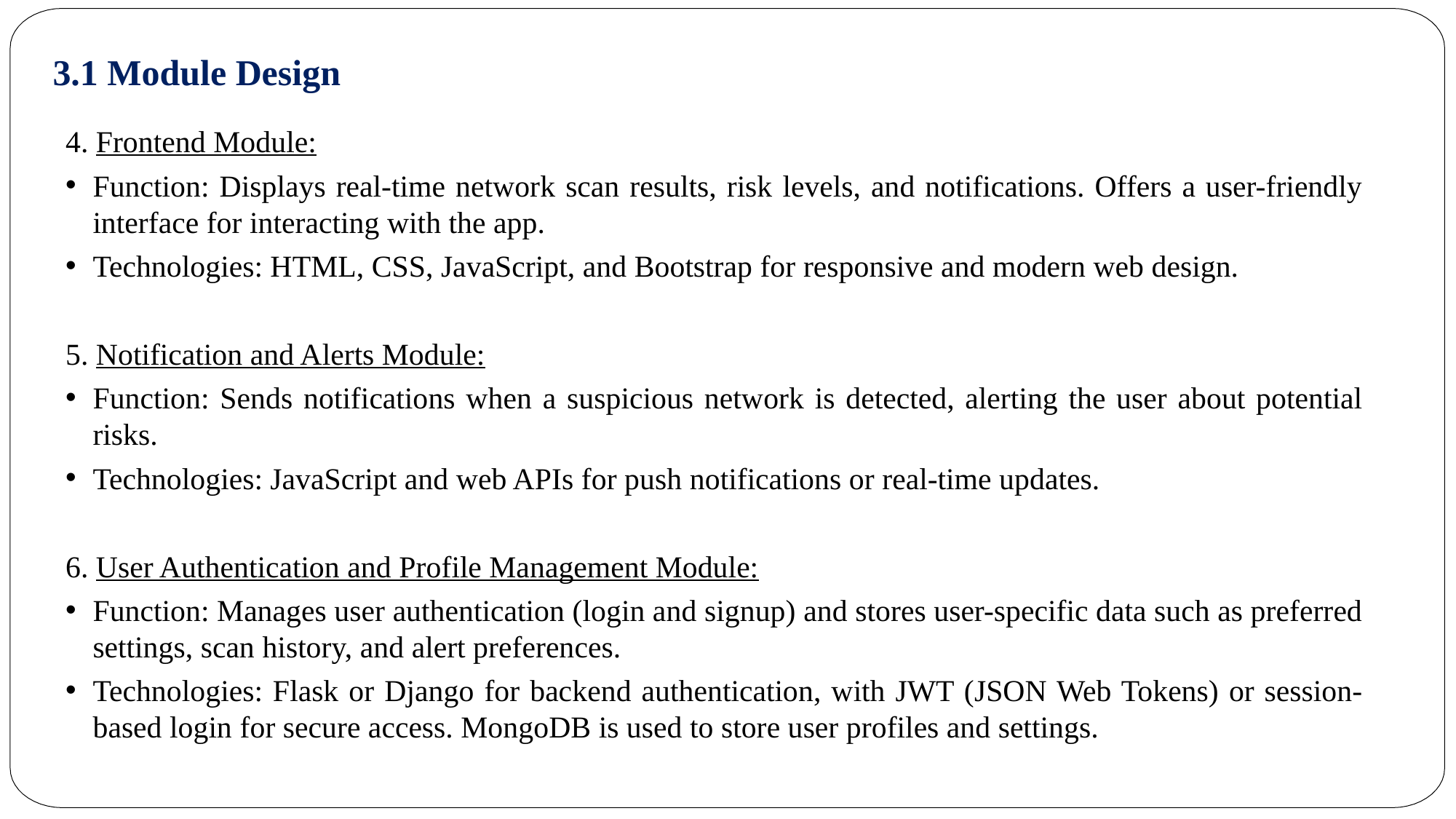

3.1 Module Design

4. Frontend Module:
Function: Displays real-time network scan results, risk levels, and notifications. Offers a user-friendly interface for interacting with the app.
Technologies: HTML, CSS, JavaScript, and Bootstrap for responsive and modern web design.

5. Notification and Alerts Module:
Function: Sends notifications when a suspicious network is detected, alerting the user about potential risks.
Technologies: JavaScript and web APIs for push notifications or real-time updates.

6. User Authentication and Profile Management Module:
Function: Manages user authentication (login and signup) and stores user-specific data such as preferred settings, scan history, and alert preferences.
Technologies: Flask or Django for backend authentication, with JWT (JSON Web Tokens) or session-based login for secure access. MongoDB is used to store user profiles and settings.